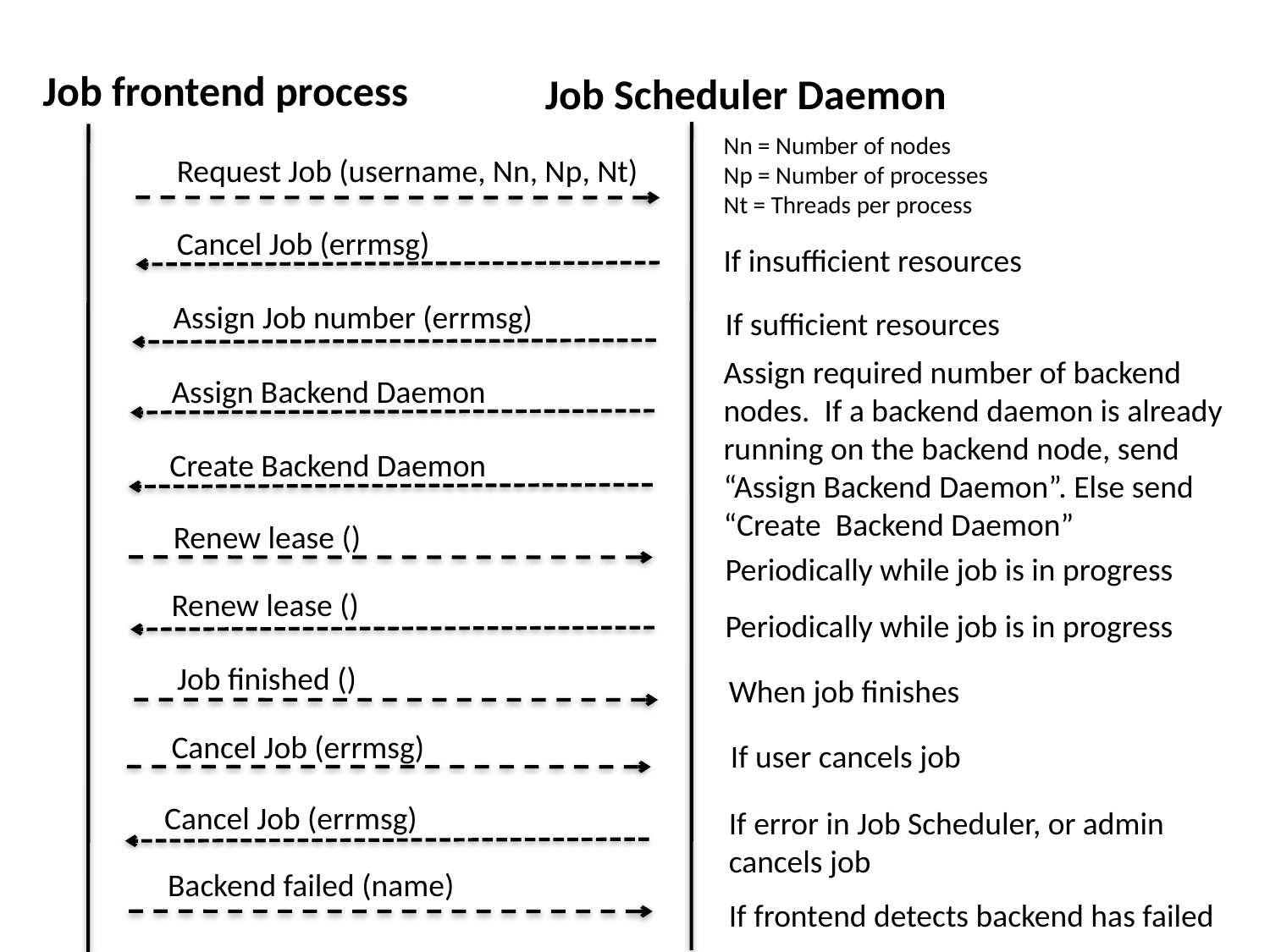

Job frontend process
Job Scheduler Daemon
Nn = Number of nodes
Np = Number of processes
Nt = Threads per process
Request Job (username, Nn, Np, Nt)
Cancel Job (errmsg)
If insufficient resources
Assign Job number (errmsg)
If sufficient resources
Assign required number of backend nodes.  If a backend daemon is already running on the backend node, send “Assign Backend Daemon”. Else send “Create  Backend Daemon”
Assign Backend Daemon
Create Backend Daemon
   Renew lease ()
Periodically while job is in progress
Renew lease ()
Periodically while job is in progress
    Job finished ()
When job finishes
 Cancel Job (errmsg)
If user cancels job
 Cancel Job (errmsg)
If error in Job Scheduler, or admin cancels job
Backend failed (name)
If frontend detects backend has failed